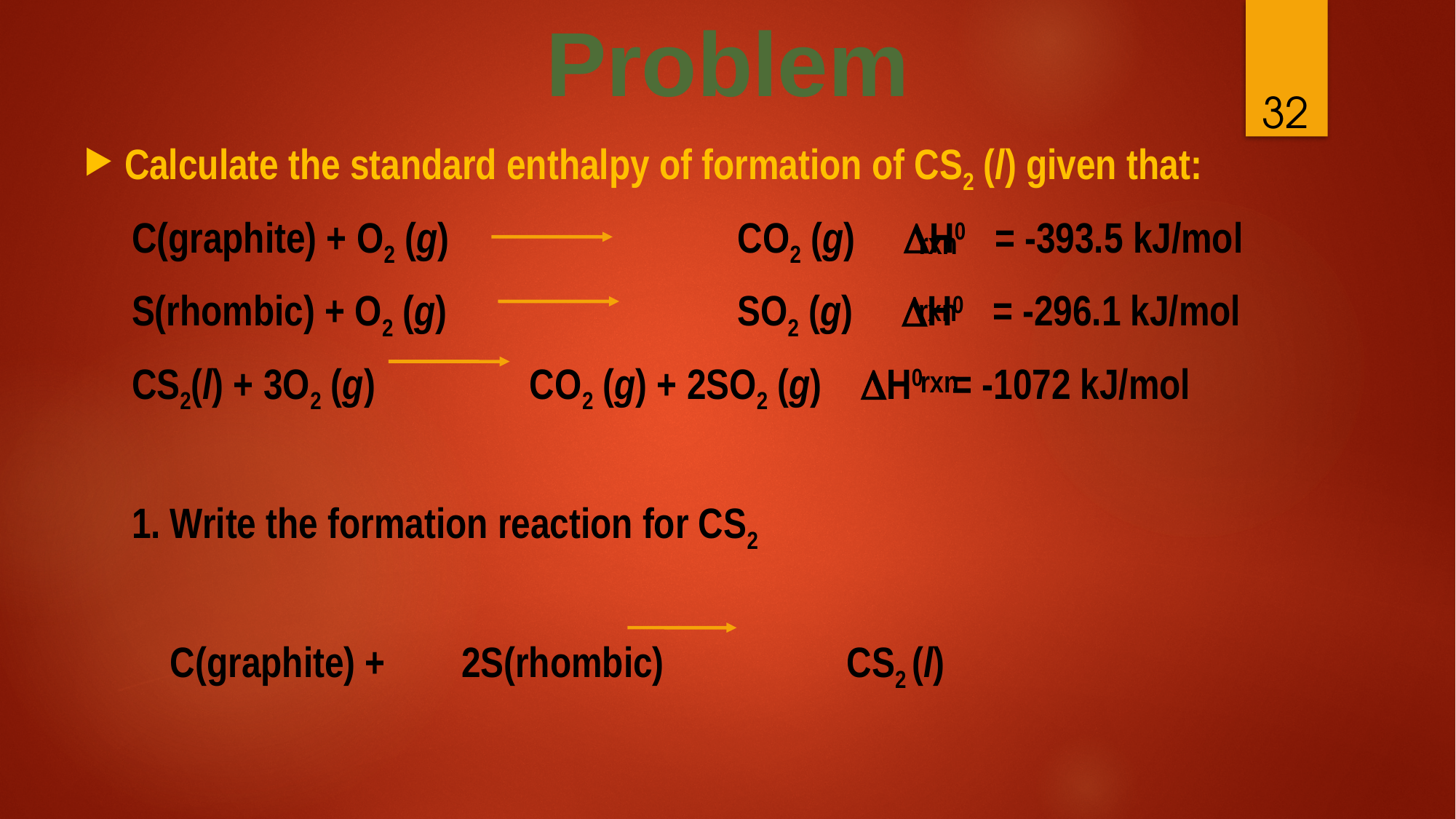

Problem
32
Calculate the standard enthalpy of formation of CS2 (l) given that:
     C(graphite) + O2 (g)        		       CO2 (g)     ΔH0   = -393.5 kJ/mol
     S(rhombic) + O2 (g)         		       SO2 (g)     ΔH0   = -296.1 kJ/mol
     CS2(l) + 3O2 (g)                CO2 (g) + 2SO2 (g)    ΔH0   = -1072 kJ/mol

     1. Write the formation reaction for CS2

         C(graphite) +	 2S(rhombic)   	       CS2 (l)

rxn

rxn

rxn